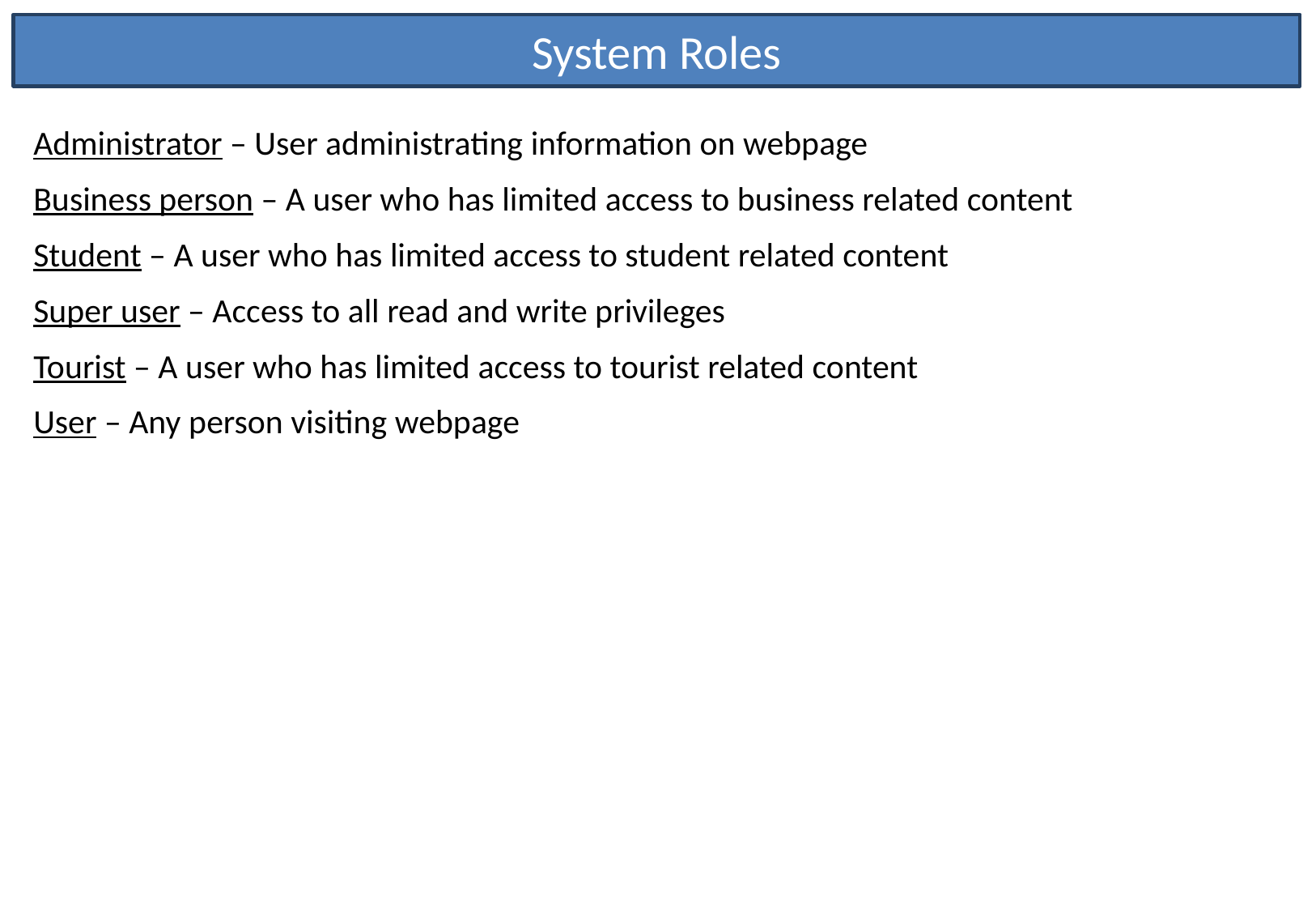

System Roles
Administrator – User administrating information on webpage
Business person – A user who has limited access to business related content
Student – A user who has limited access to student related content
Super user – Access to all read and write privileges
Tourist – A user who has limited access to tourist related content
User – Any person visiting webpage